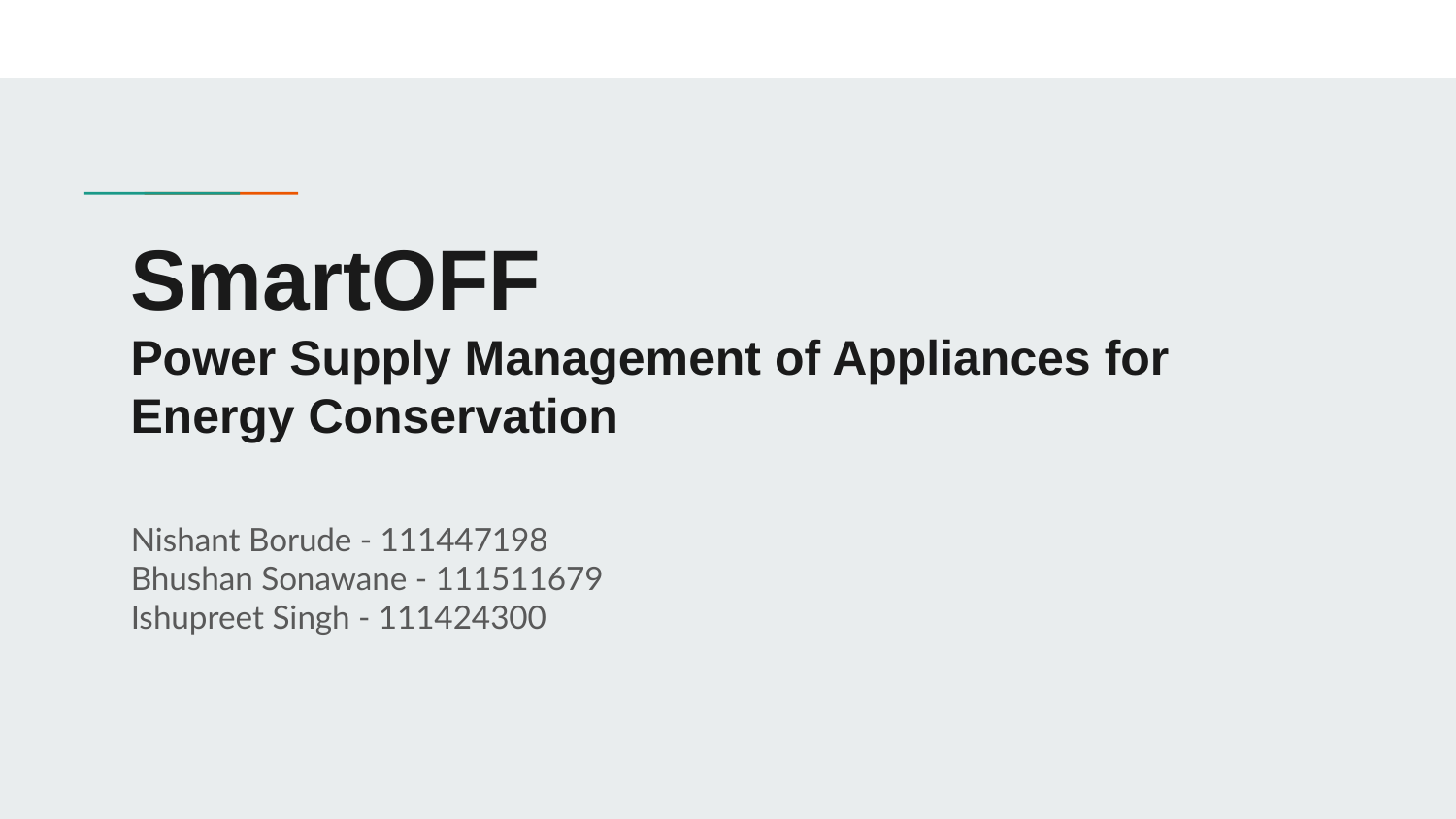

# SmartOFF
Power Supply Management of Appliances for Energy Conservation
Nishant Borude - 111447198
Bhushan Sonawane - 111511679
Ishupreet Singh - 111424300